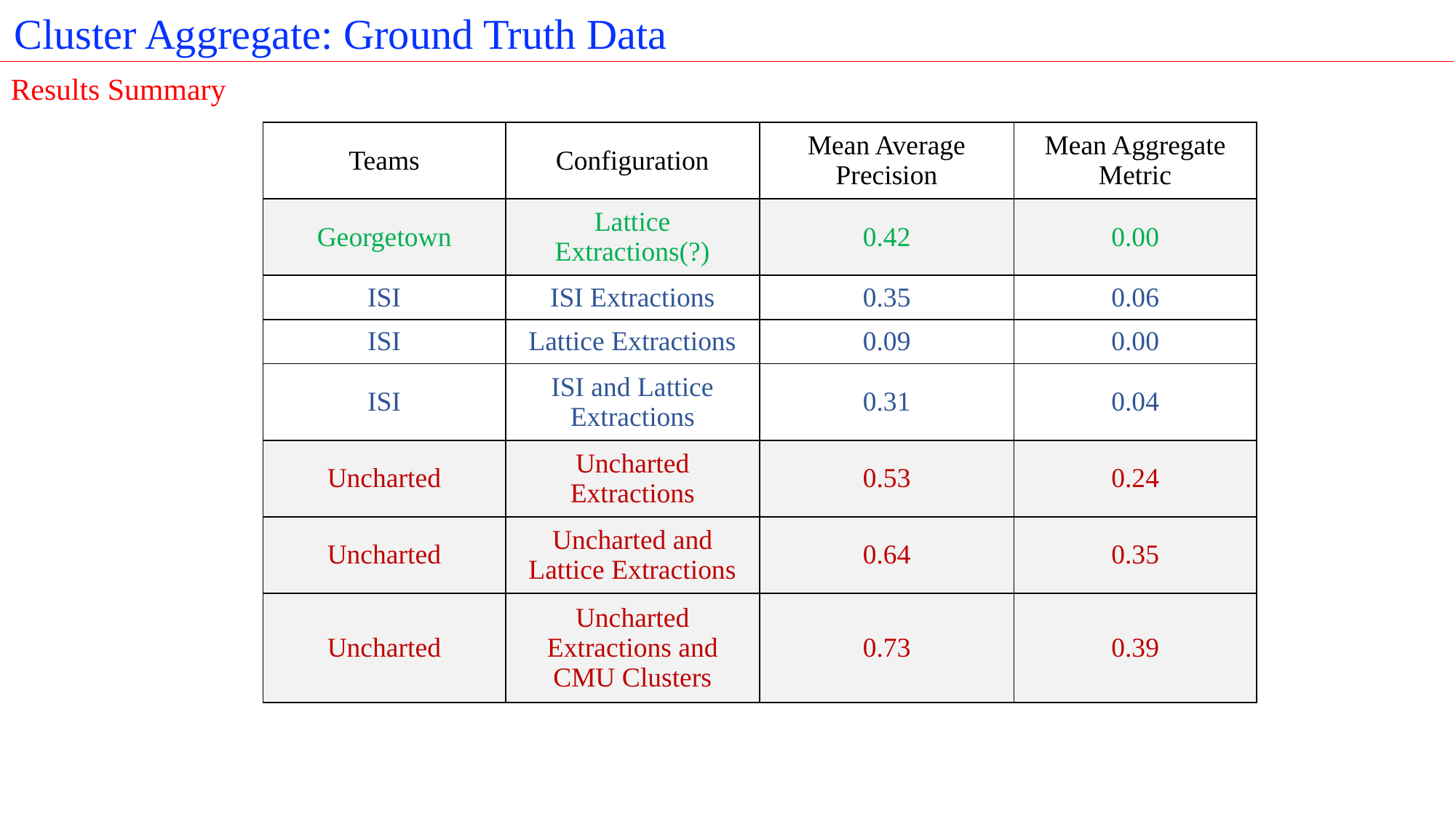

Cluster Aggregate: Ground Truth Data
Results Summary
| Teams | Configuration | Mean Average Precision | Mean Aggregate Metric |
| --- | --- | --- | --- |
| Georgetown | Lattice Extractions(?) | 0.42 | 0.00 |
| ISI | ISI Extractions | 0.35 | 0.06 |
| ISI | Lattice Extractions | 0.09 | 0.00 |
| ISI | ISI and Lattice Extractions | 0.31 | 0.04 |
| Uncharted | Uncharted Extractions | 0.53 | 0.24 |
| Uncharted | Uncharted and Lattice Extractions | 0.64 | 0.35 |
| Uncharted | Uncharted Extractions and CMU Clusters | 0.73 | 0.39 |